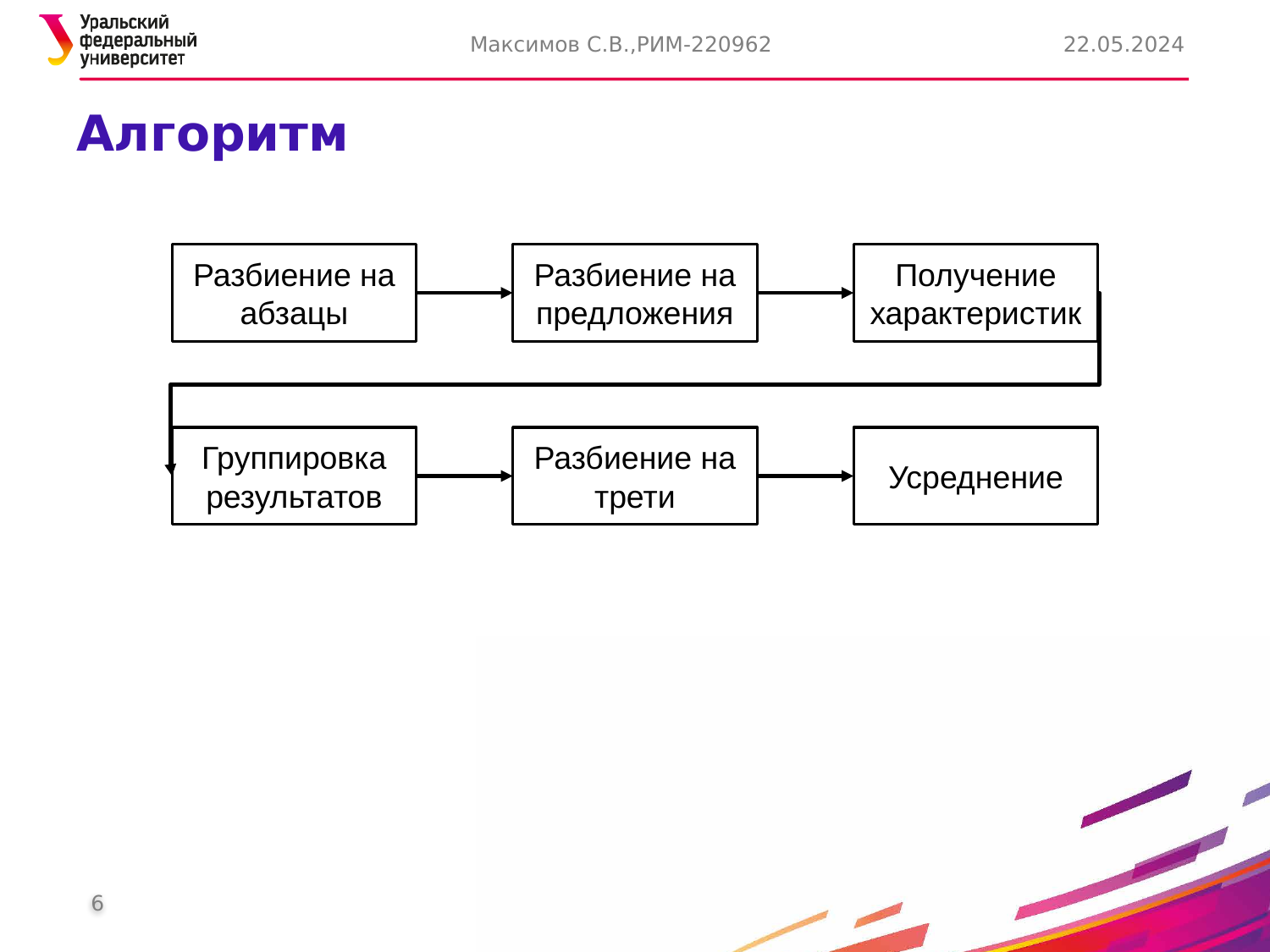

Максимов С.В.,РИМ-220962
22.05.2024
# Алгоритм
Разбиение на абзацы
Разбиение на предложения
Получение характеристик
Группировка результатов
Разбиение на трети
Усреднение
6